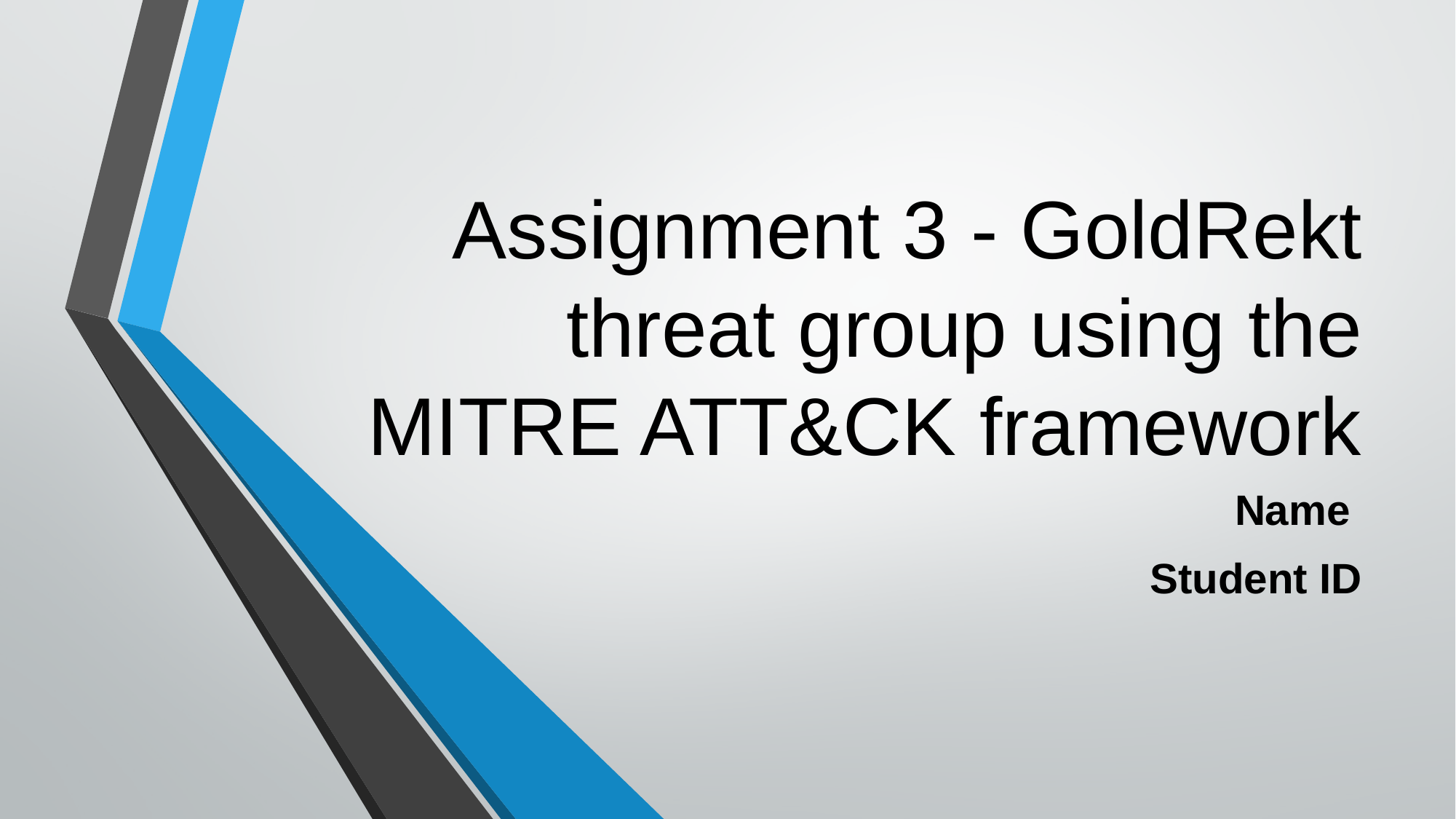

# Assignment 3 - GoldRekt threat group using the MITRE ATT&CK framework
Name
Student ID